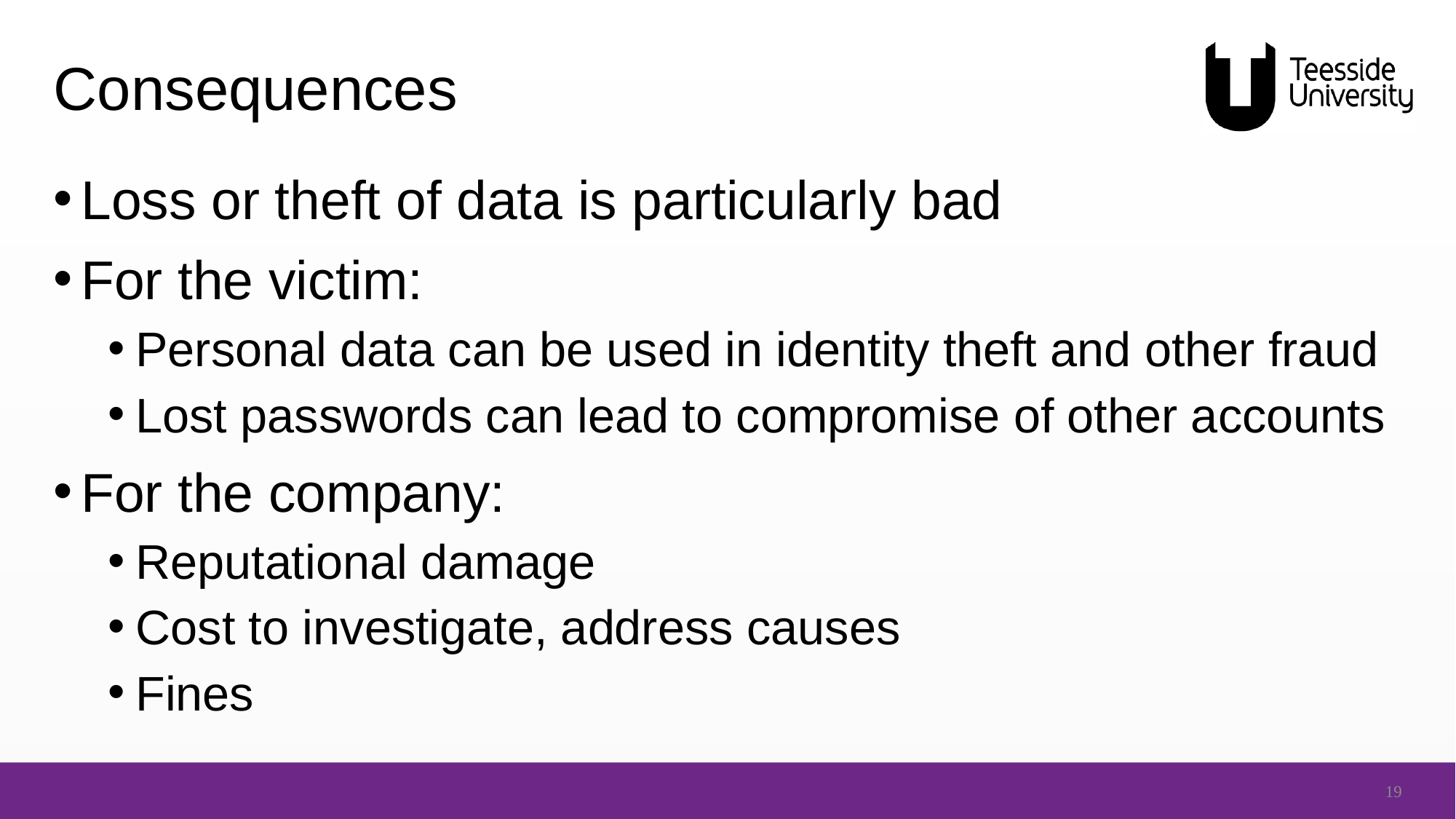

# Consequences
Loss or theft of data is particularly bad
For the victim:
Personal data can be used in identity theft and other fraud
Lost passwords can lead to compromise of other accounts
For the company:
Reputational damage
Cost to investigate, address causes
Fines

19